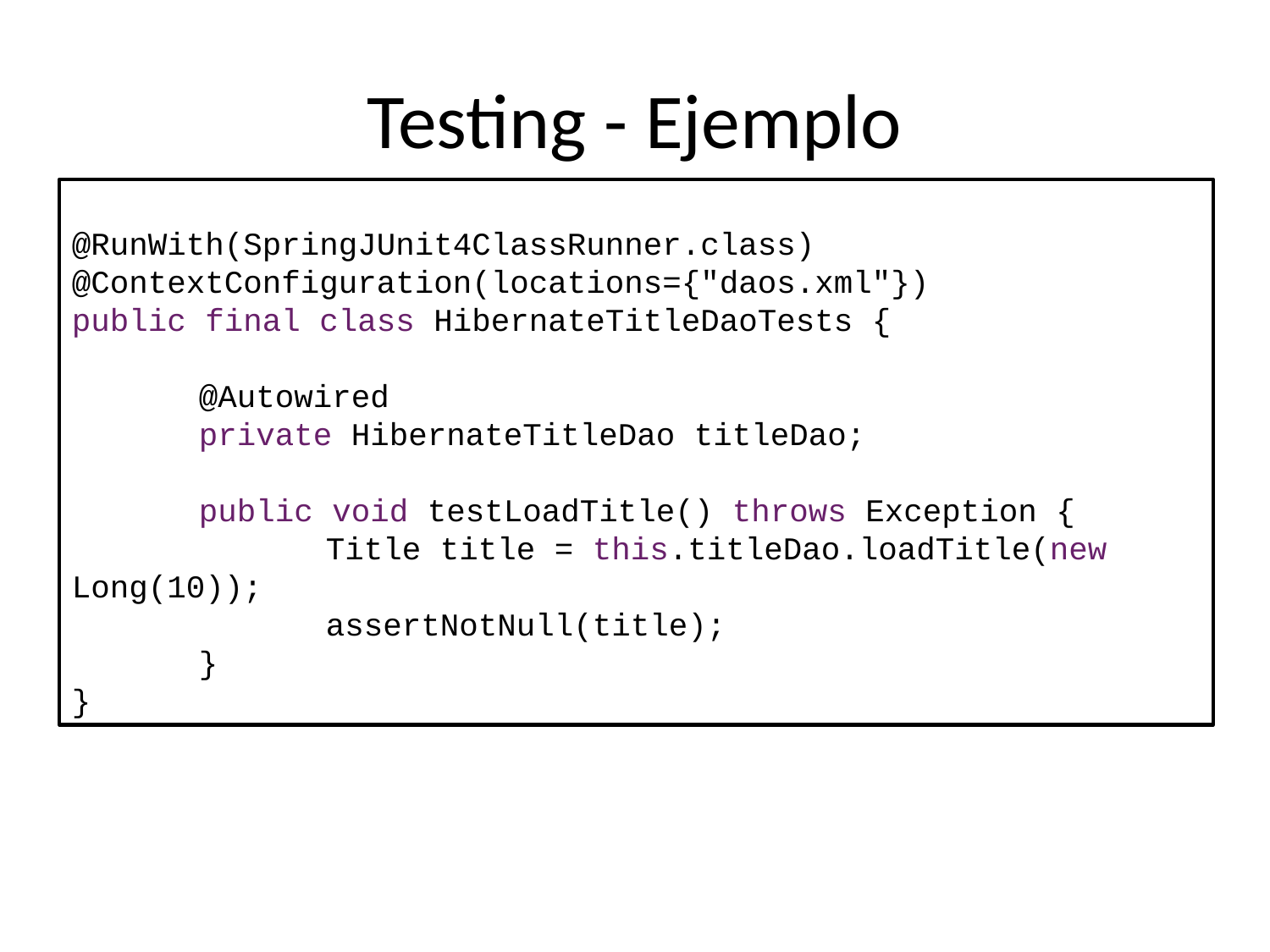

# Testing - Ejemplo

@RunWith(SpringJUnit4ClassRunner.class)
@ContextConfiguration(locations={"daos.xml"})
public final class HibernateTitleDaoTests {

	@Autowired
 	private HibernateTitleDao titleDao;

	public void testLoadTitle() throws Exception {
		Title title = this.titleDao.loadTitle(new Long(10));
		assertNotNull(title);
	}
}